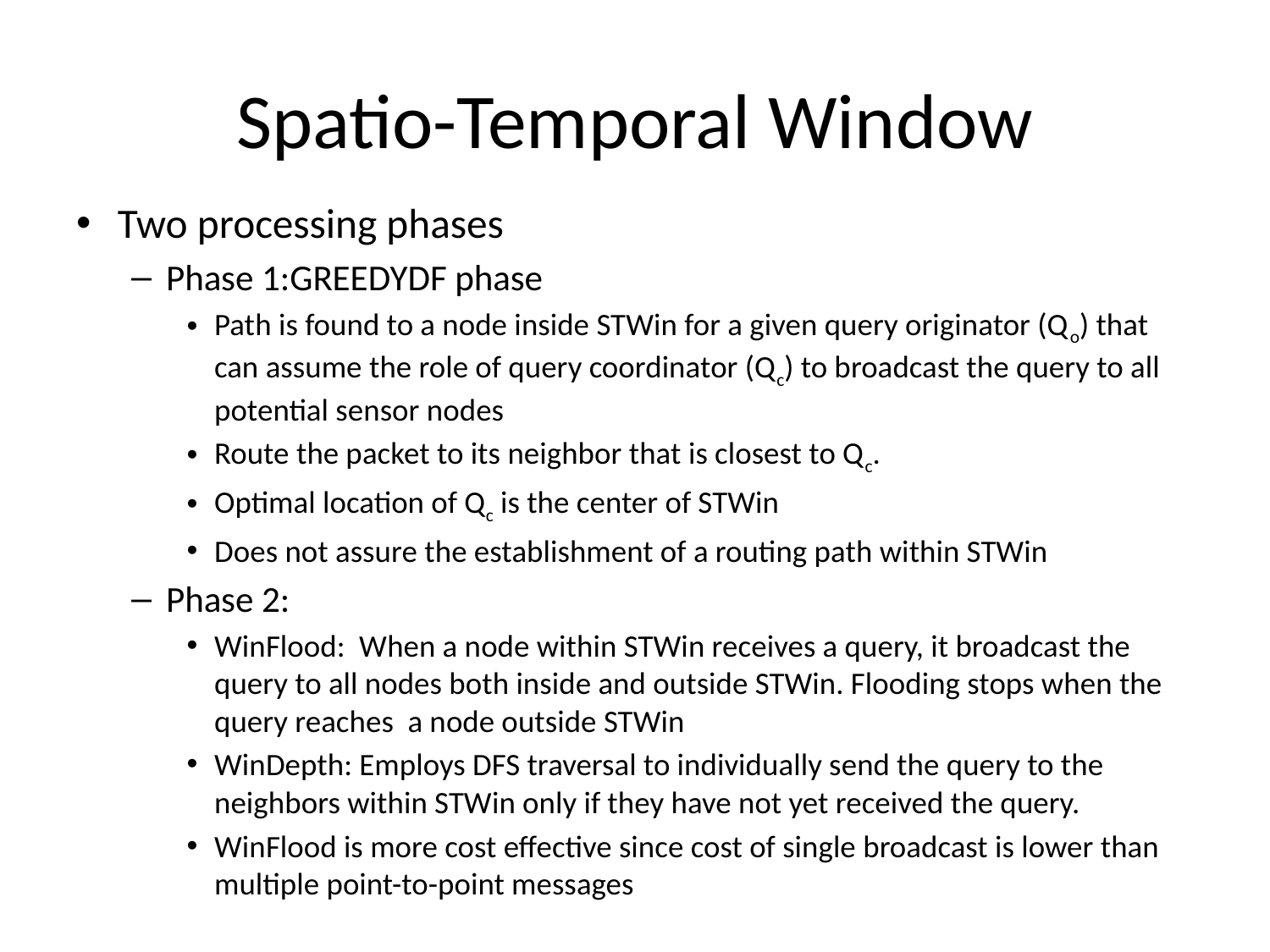

# Spatio-Temporal Window
Two processing phases
Phase 1:GREEDYDF phase
Path is found to a node inside STWin for a given query originator (Qo) that can assume the role of query coordinator (Qc) to broadcast the query to all potential sensor nodes
Route the packet to its neighbor that is closest to Qc.
Optimal location of Qc is the center of STWin
Does not assure the establishment of a routing path within STWin
Phase 2:
WinFlood:  When a node within STWin receives a query, it broadcast the query to all nodes both inside and outside STWin. Flooding stops when the query reaches  a node outside STWin
WinDepth: Employs DFS traversal to individually send the query to the neighbors within STWin only if they have not yet received the query.
WinFlood is more cost effective since cost of single broadcast is lower than multiple point-to-point messages